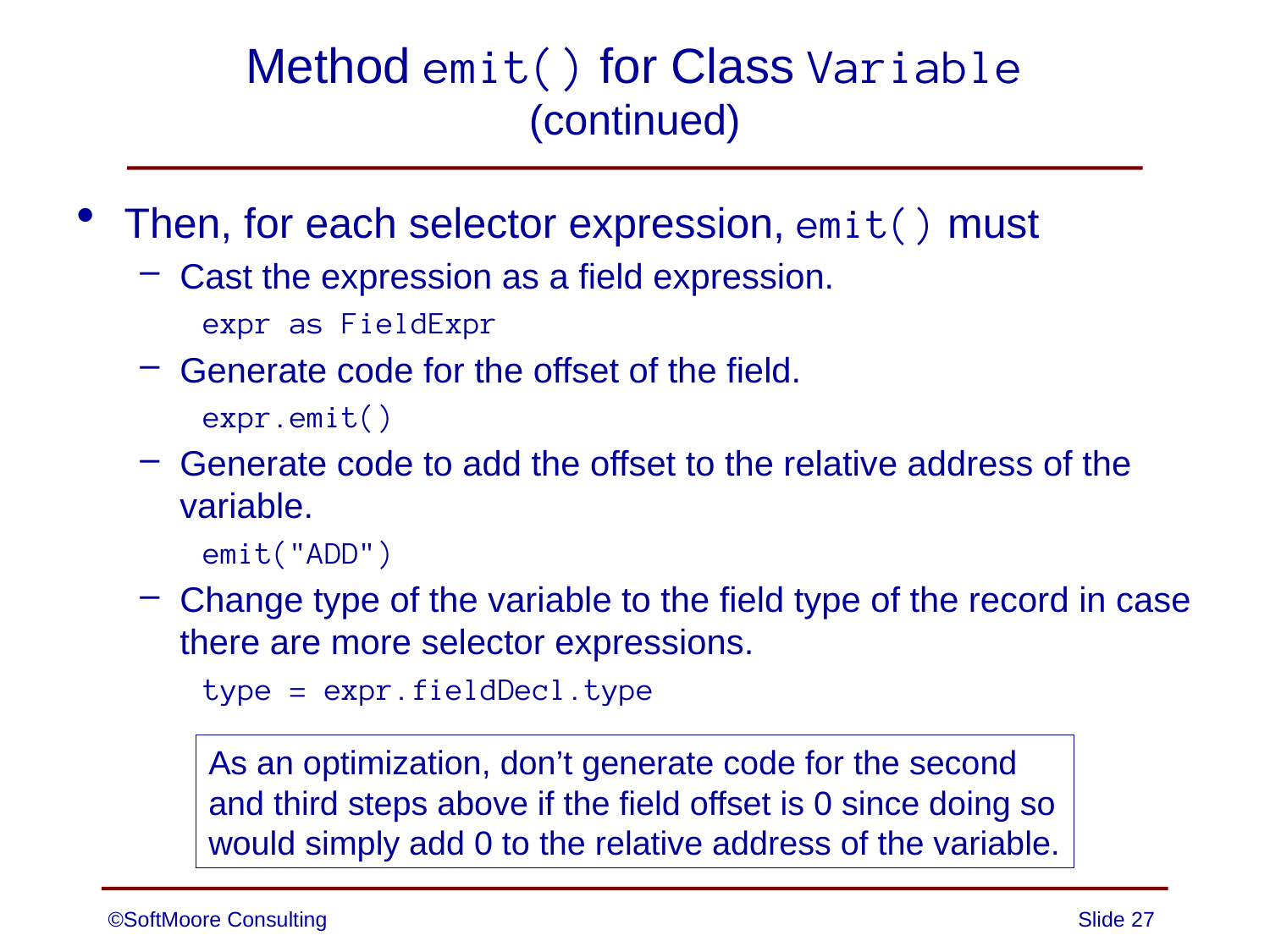

# Method emit() for Class Variable (continued)
Then, for each selector expression, emit() must
Cast the expression as a field expression.
expr as FieldExpr
Generate code for the offset of the field.
expr.emit()
Generate code to add the offset to the relative address of the variable.
emit("ADD")
Change type of the variable to the field type of the record in case there are more selector expressions.
type = expr.fieldDecl.type
As an optimization, don’t generate code for the second
and third steps above if the field offset is 0 since doing so
would simply add 0 to the relative address of the variable.
©SoftMoore Consulting
Slide 27